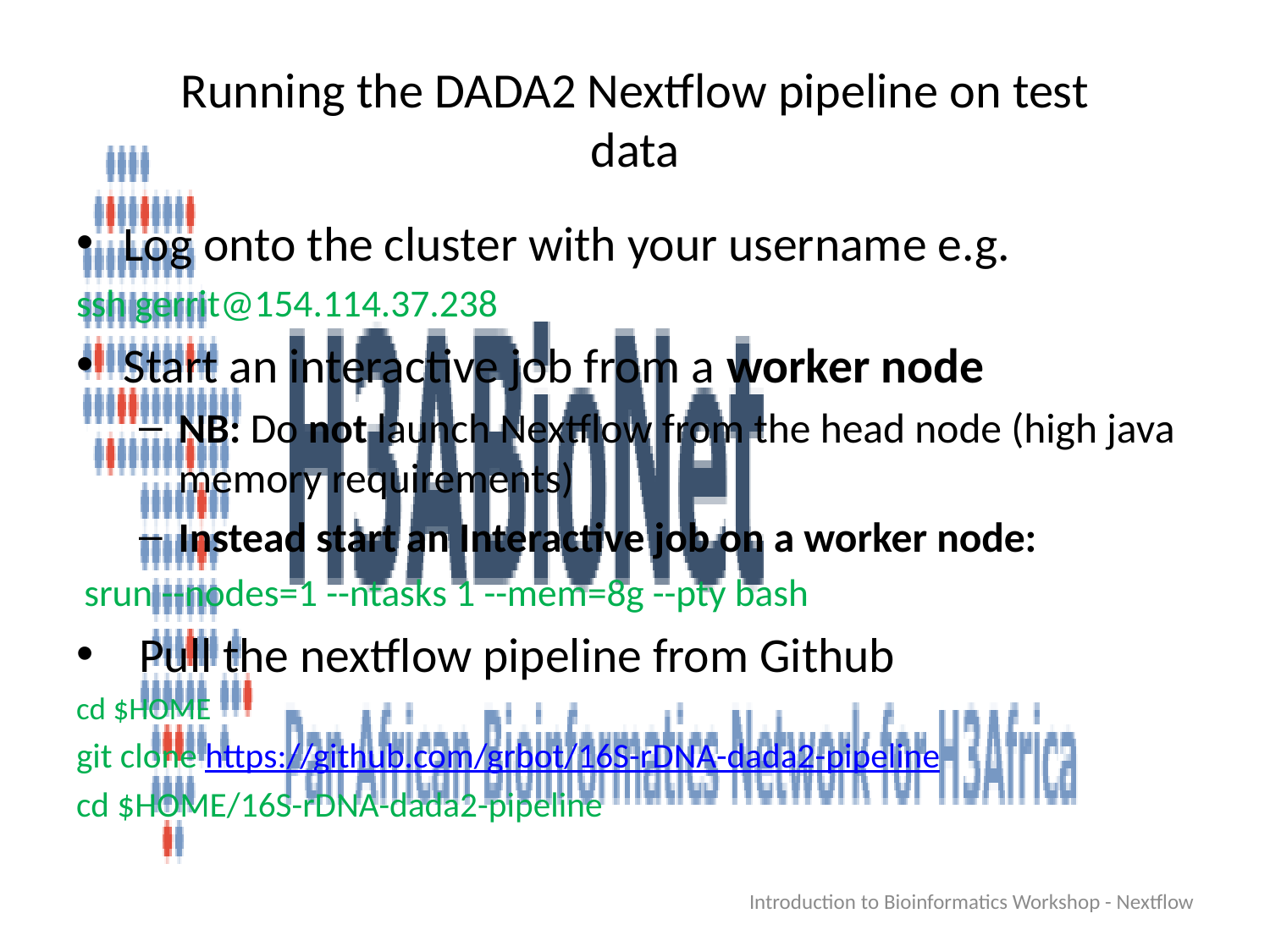

# Running the DADA2 Nextflow pipeline on test data
Log onto the cluster with your username e.g.
ssh gerrit@154.114.37.238
Start an interactive job from a worker node
NB: Do not launch Nextflow from the head node (high java memory requirements)
Instead start an Interactive job on a worker node:
srun --nodes=1 --ntasks 1 --mem=8g --pty bash
Pull the nextflow pipeline from Github
cd $HOME
git clone https://github.com/grbot/16S-rDNA-dada2-pipeline
cd $HOME/16S-rDNA-dada2-pipeline

Introduction to Bioinformatics Workshop - Nextflow